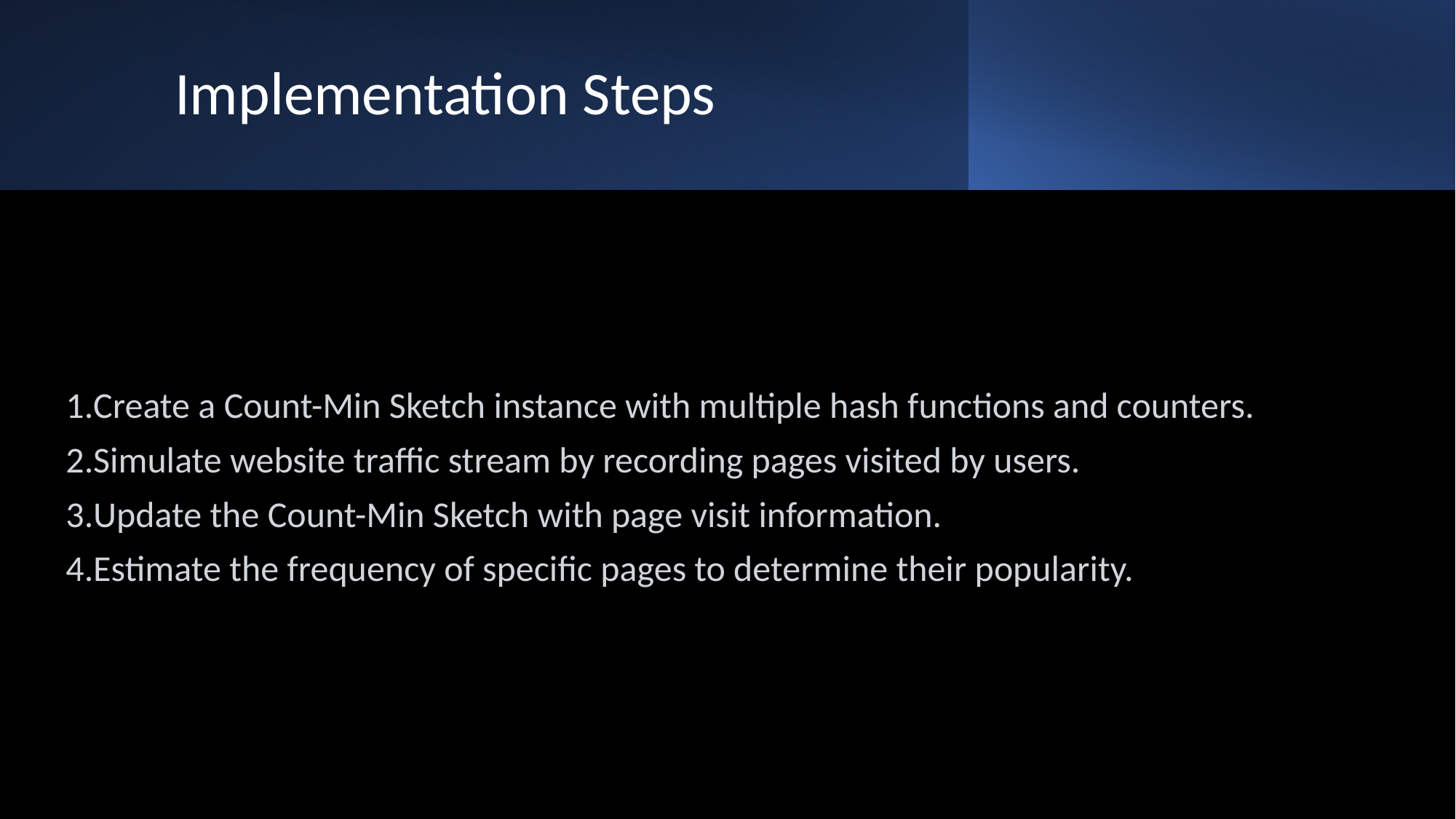

# Implementation Steps
Create a Count-Min Sketch instance with multiple hash functions and counters.
Simulate website traffic stream by recording pages visited by users.
Update the Count-Min Sketch with page visit information.
Estimate the frequency of specific pages to determine their popularity.